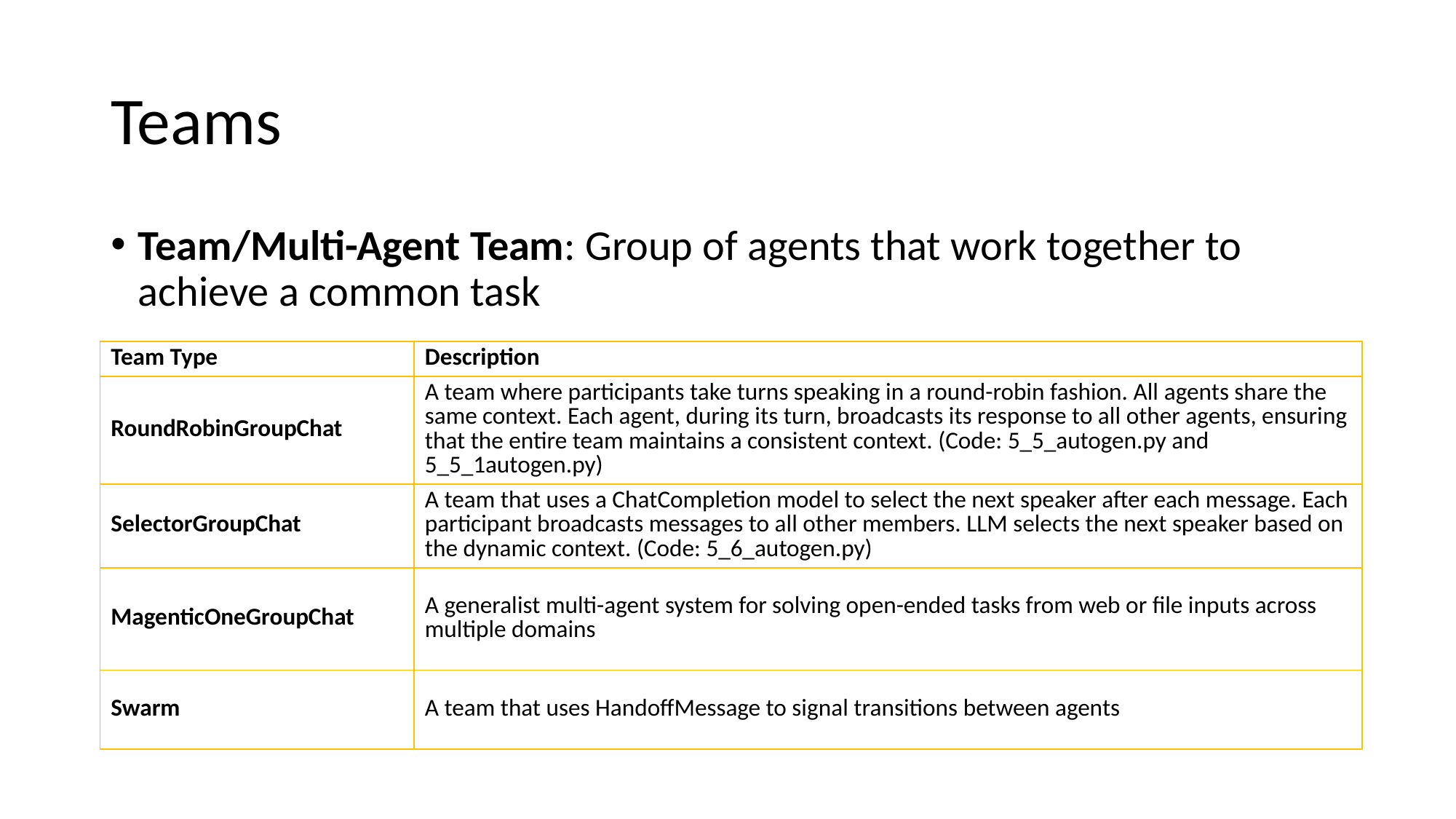

# Teams
Team/Multi-Agent Team: Group of agents that work together to achieve a common task

| Team Type | Description |
| --- | --- |
| RoundRobinGroupChat | A team where participants take turns speaking in a round-robin fashion. All agents share the same context. Each agent, during its turn, broadcasts its response to all other agents, ensuring that the entire team maintains a consistent context. (Code: 5\_5\_autogen.py and 5\_5\_1autogen.py) |
| SelectorGroupChat | A team that uses a ChatCompletion model to select the next speaker after each message. Each participant broadcasts messages to all other members. LLM selects the next speaker based on the dynamic context. (Code: 5\_6\_autogen.py) |
| MagenticOneGroupChat | A generalist multi-agent system for solving open-ended tasks from web or file inputs across multiple domains |
| Swarm | A team that uses HandoffMessage to signal transitions between agents |